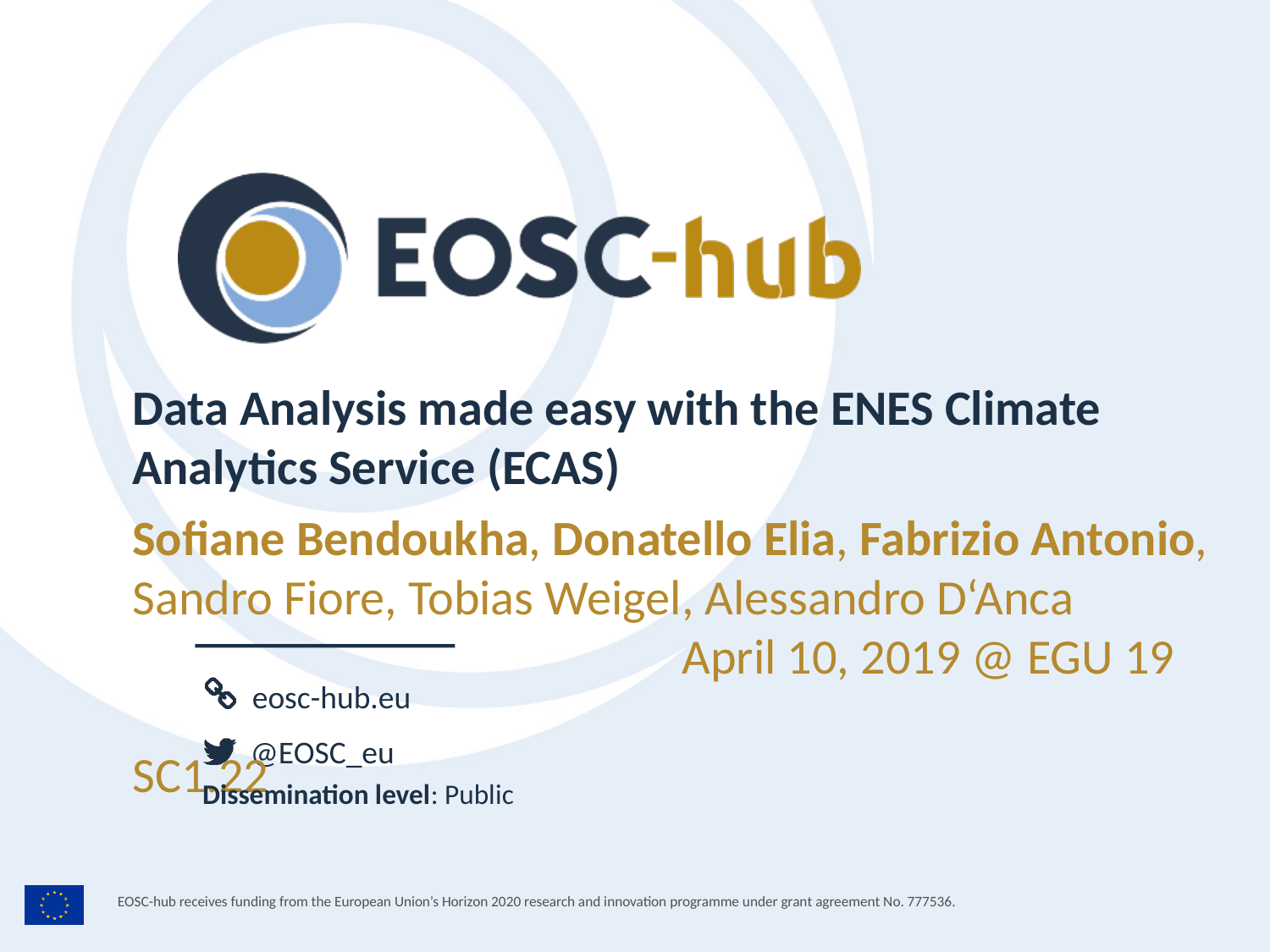

Data Analysis made easy with the ENES Climate Analytics Service (ECAS)
Sofiane Bendoukha, Donatello Elia, Fabrizio Antonio, Sandro Fiore, Tobias Weigel, Alessandro D‘Anca
                                                 April 10, 2019 @ EGU 19
								    SC1.22
Dissemination level: Public